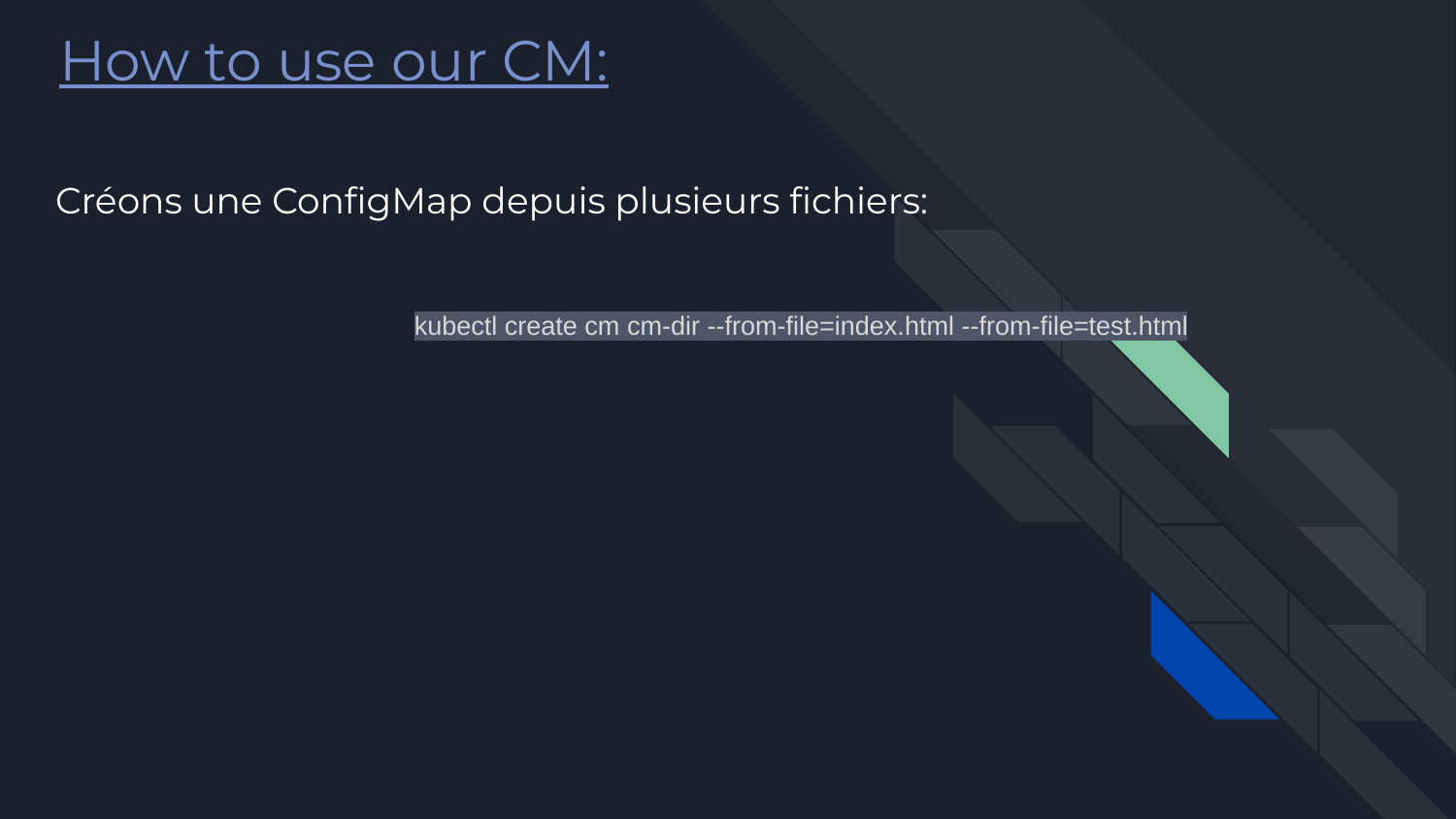

# How to use our CM:
Créons une ConfigMap depuis plusieurs fichiers:

kubectl create cm cm-dir --from-file=index.html --from-file=test.html